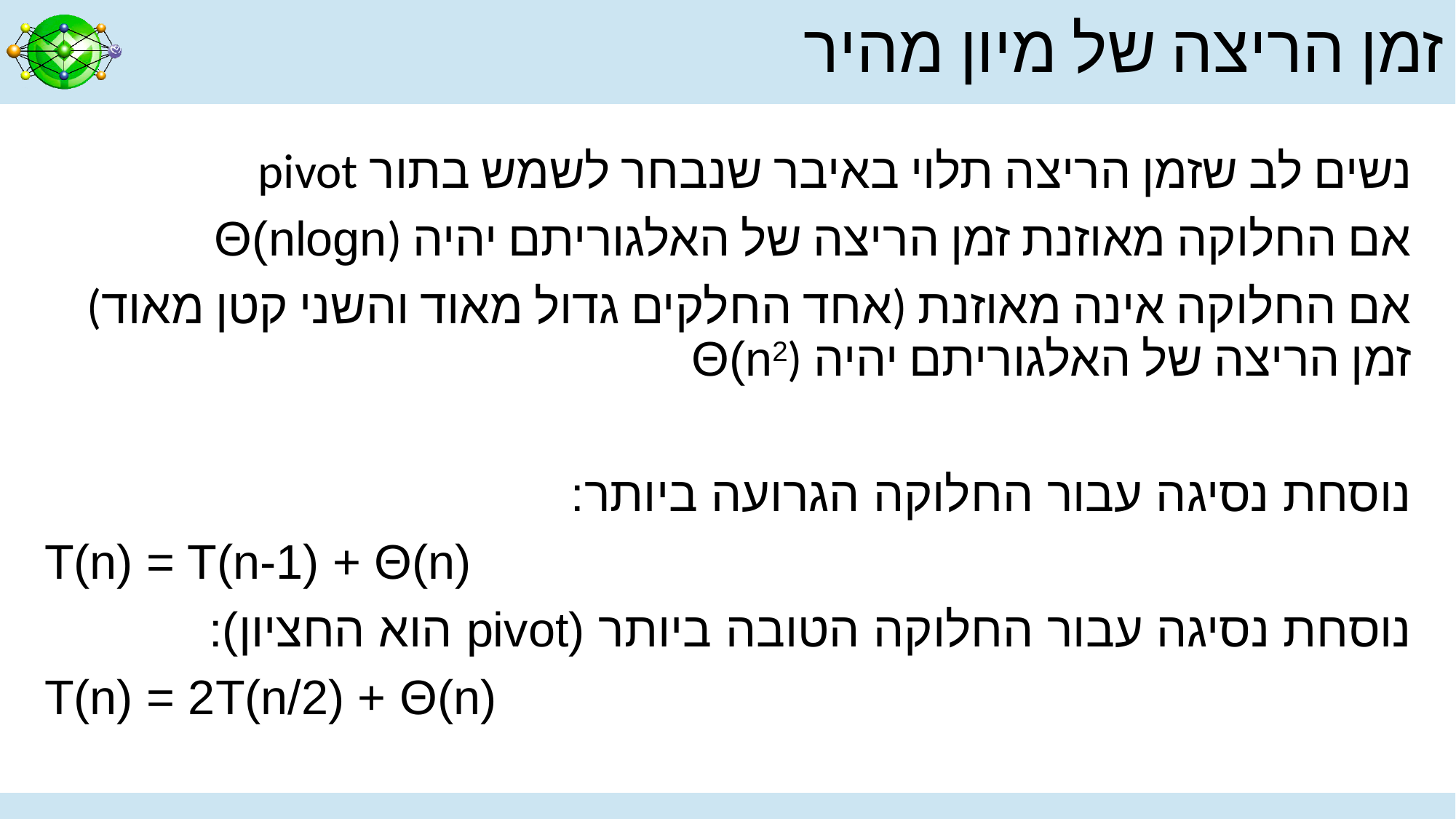

# זמן הריצה של מיון מהיר
נשים לב שזמן הריצה תלוי באיבר שנבחר לשמש בתור pivot
אם החלוקה מאוזנת זמן הריצה של האלגוריתם יהיה (Θ(nlogn
אם החלוקה אינה מאוזנת (אחד החלקים גדול מאוד והשני קטן מאוד) זמן הריצה של האלגוריתם יהיה (Θ(n2

נוסחת נסיגה עבור החלוקה הגרועה ביותר:
T(n) = T(n-1) + Θ(n)
נוסחת נסיגה עבור החלוקה הטובה ביותר (pivot הוא החציון):
T(n) = 2T(n/2) + Θ(n)